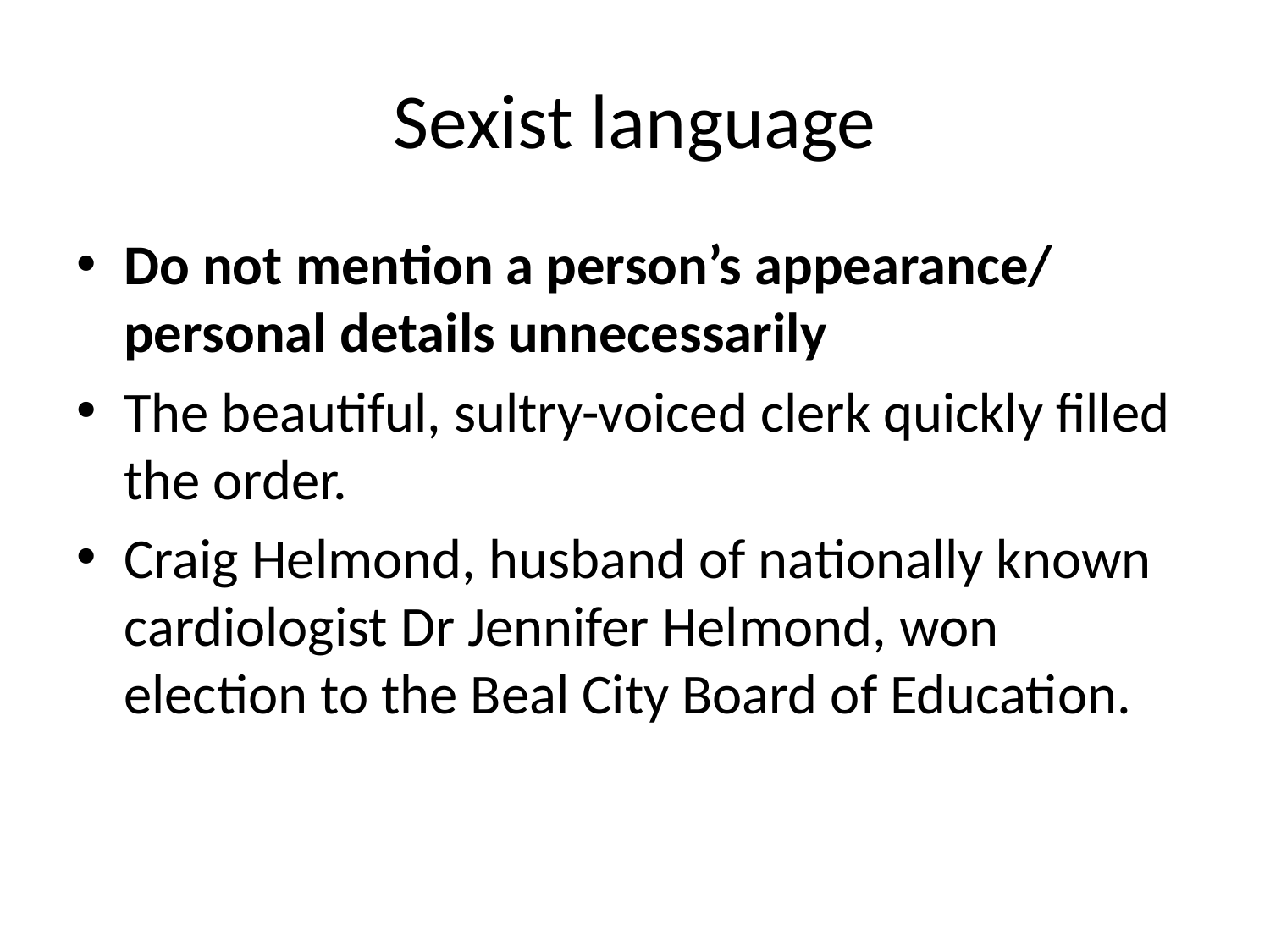

# Sexist language
Do not mention a person’s appearance/ personal details unnecessarily
The beautiful, sultry-voiced clerk quickly filled the order.
Craig Helmond, husband of nationally known cardiologist Dr Jennifer Helmond, won election to the Beal City Board of Education.